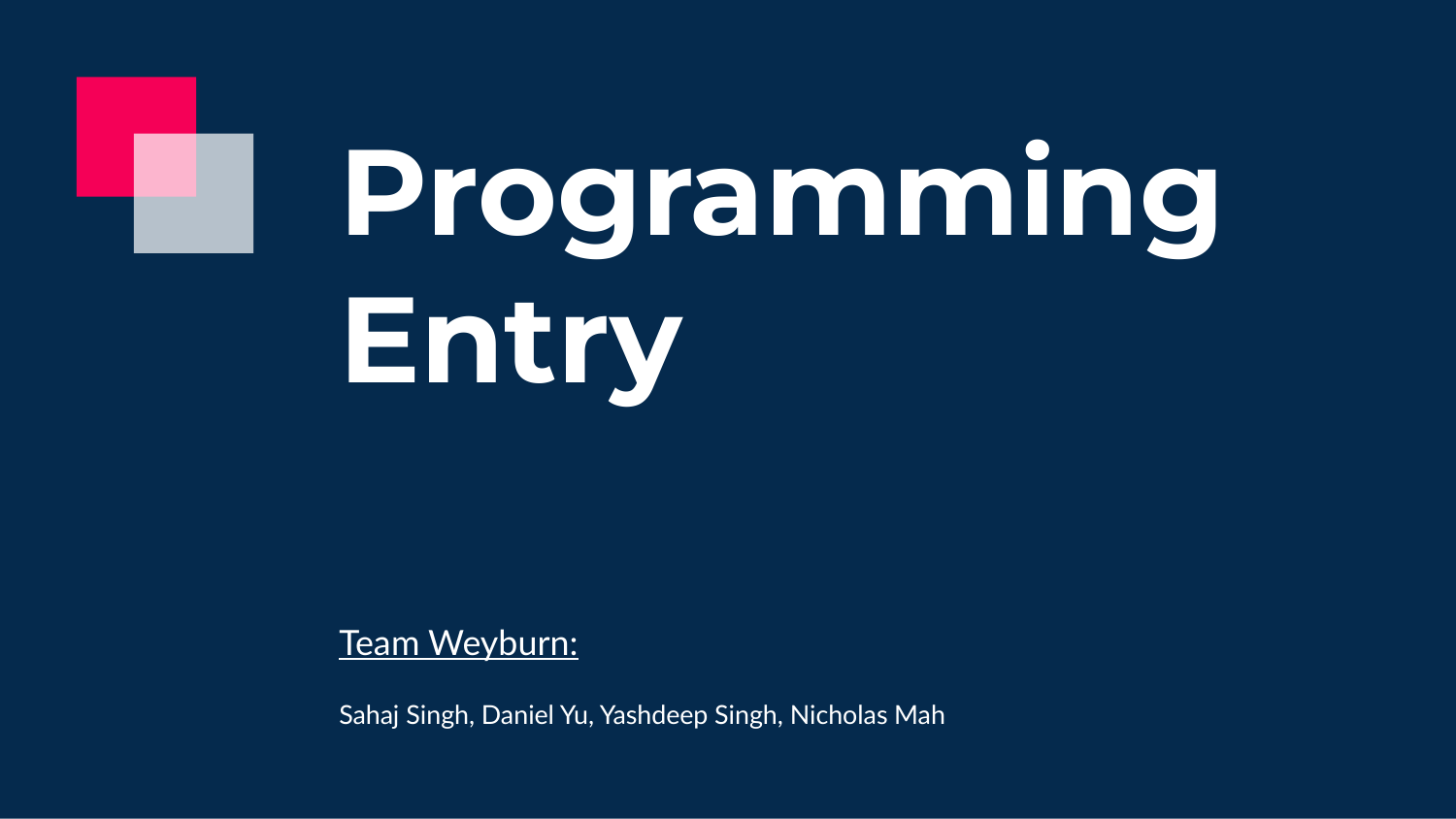

# Programming Entry
Team Weyburn:

Sahaj Singh, Daniel Yu, Yashdeep Singh, Nicholas Mah